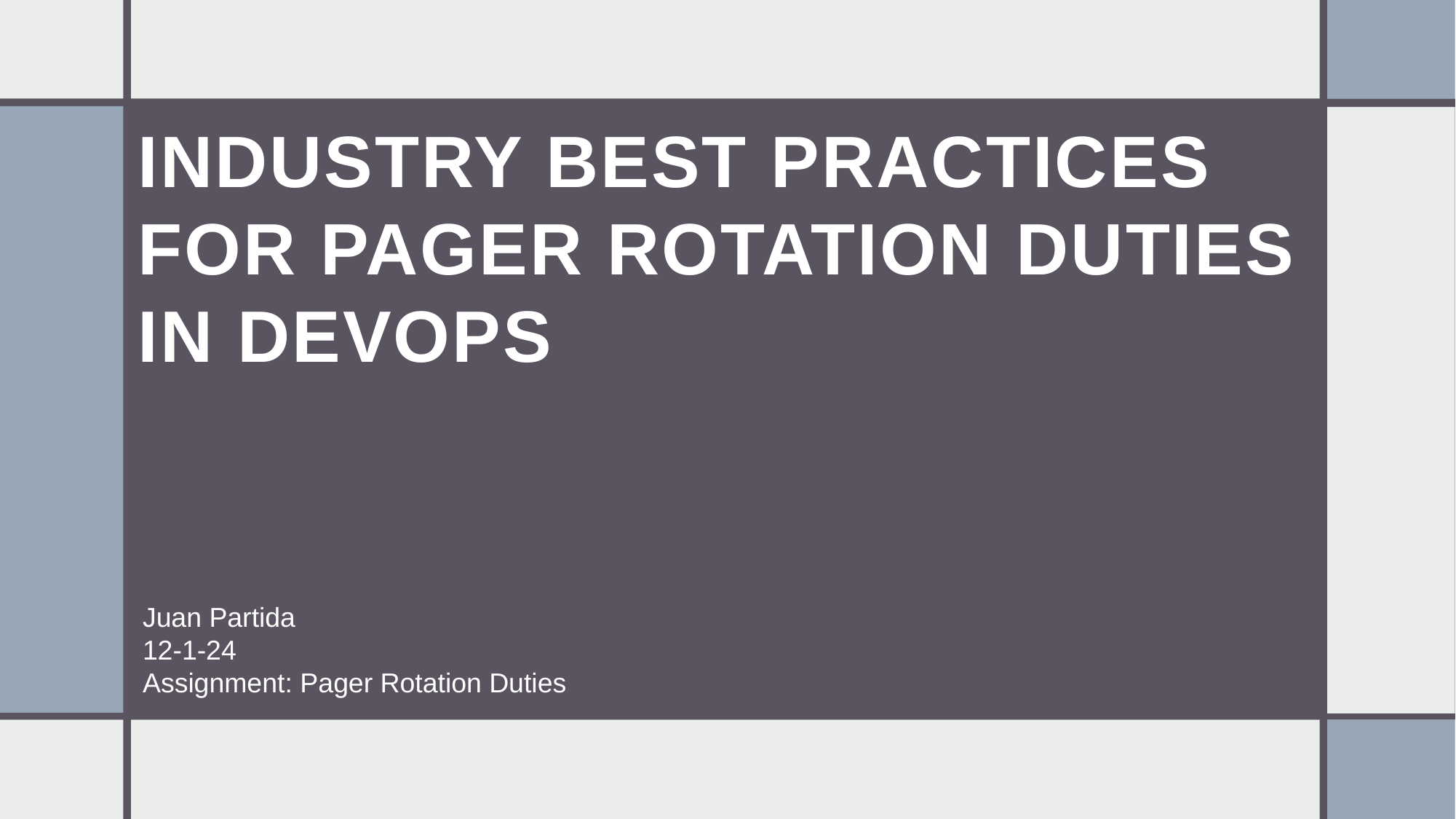

# Industry Best Practices for Pager Rotation Duties in DevOps
Juan Partida
12-1-24
Assignment: Pager Rotation Duties